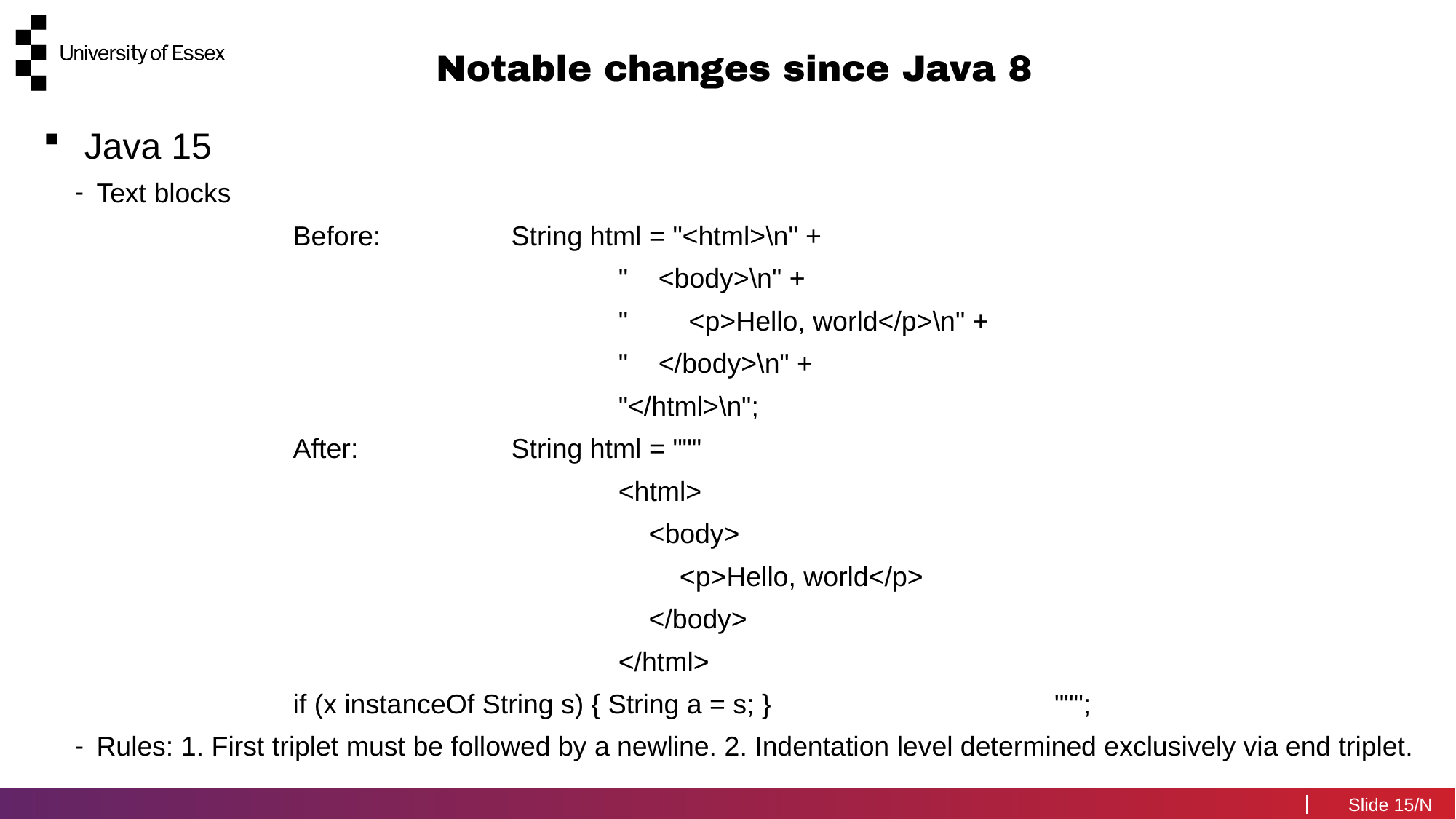

Notable changes since Java 8
Java 15
Text blocks
		Before:		String html = "<html>\n" +
				              "    <body>\n" +
				              "        <p>Hello, world</p>\n" +
				              "    </body>\n" +
				              "</html>\n";
		After:		String html = """
				              <html>
				                  <body>
				                      <p>Hello, world</p>
				                  </body>
				              </html>
		if (x instanceOf String s) { String a = s; }		              """;
Rules: 1. First triplet must be followed by a newline. 2. Indentation level determined exclusively via end triplet.

15/N